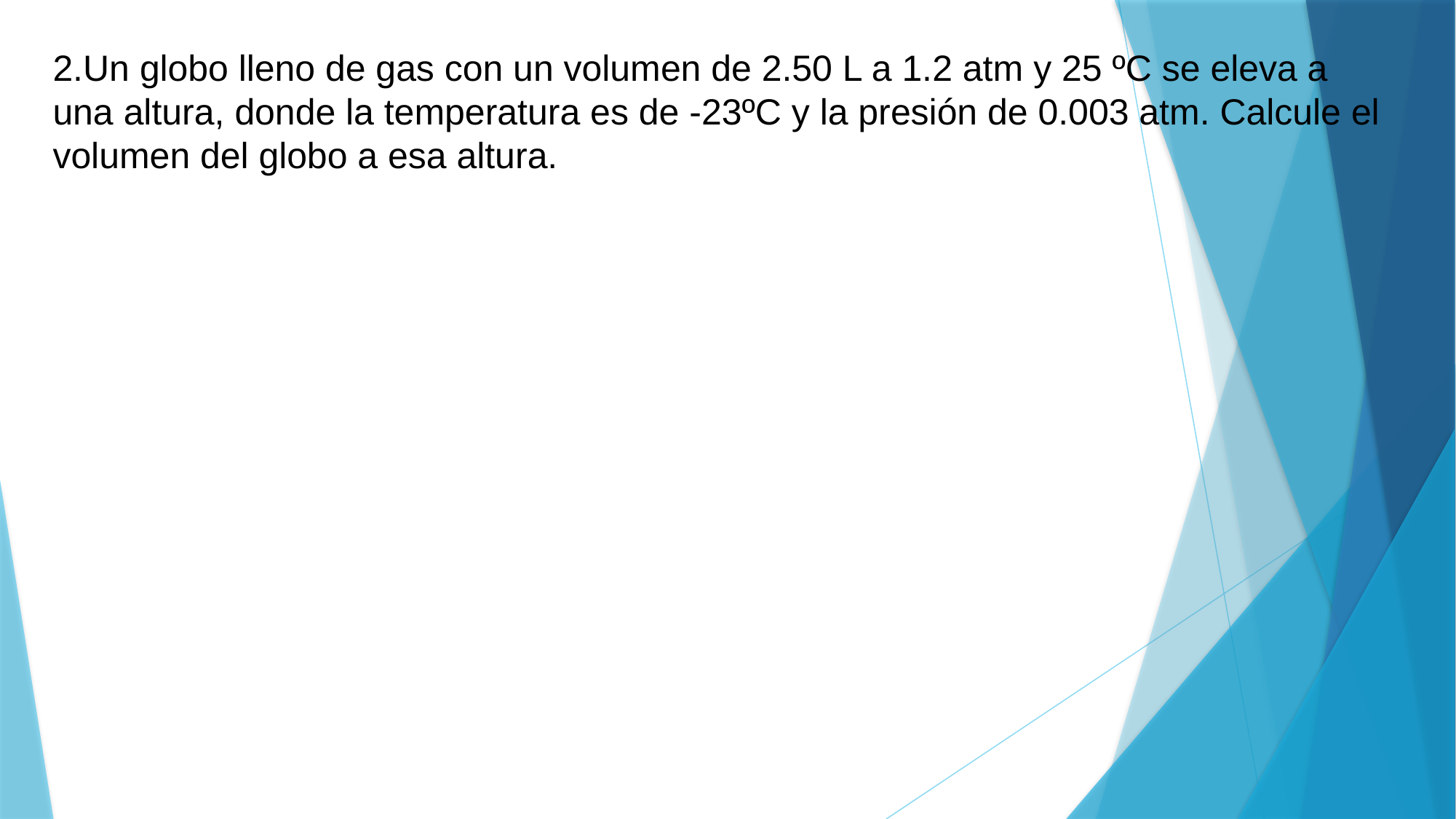

2.Un globo lleno de gas con un volumen de 2.50 L a 1.2 atm y 25 ºC se eleva a una altura, donde la temperatura es de -23ºC y la presión de 0.003 atm. Calcule el volumen del globo a esa altura.